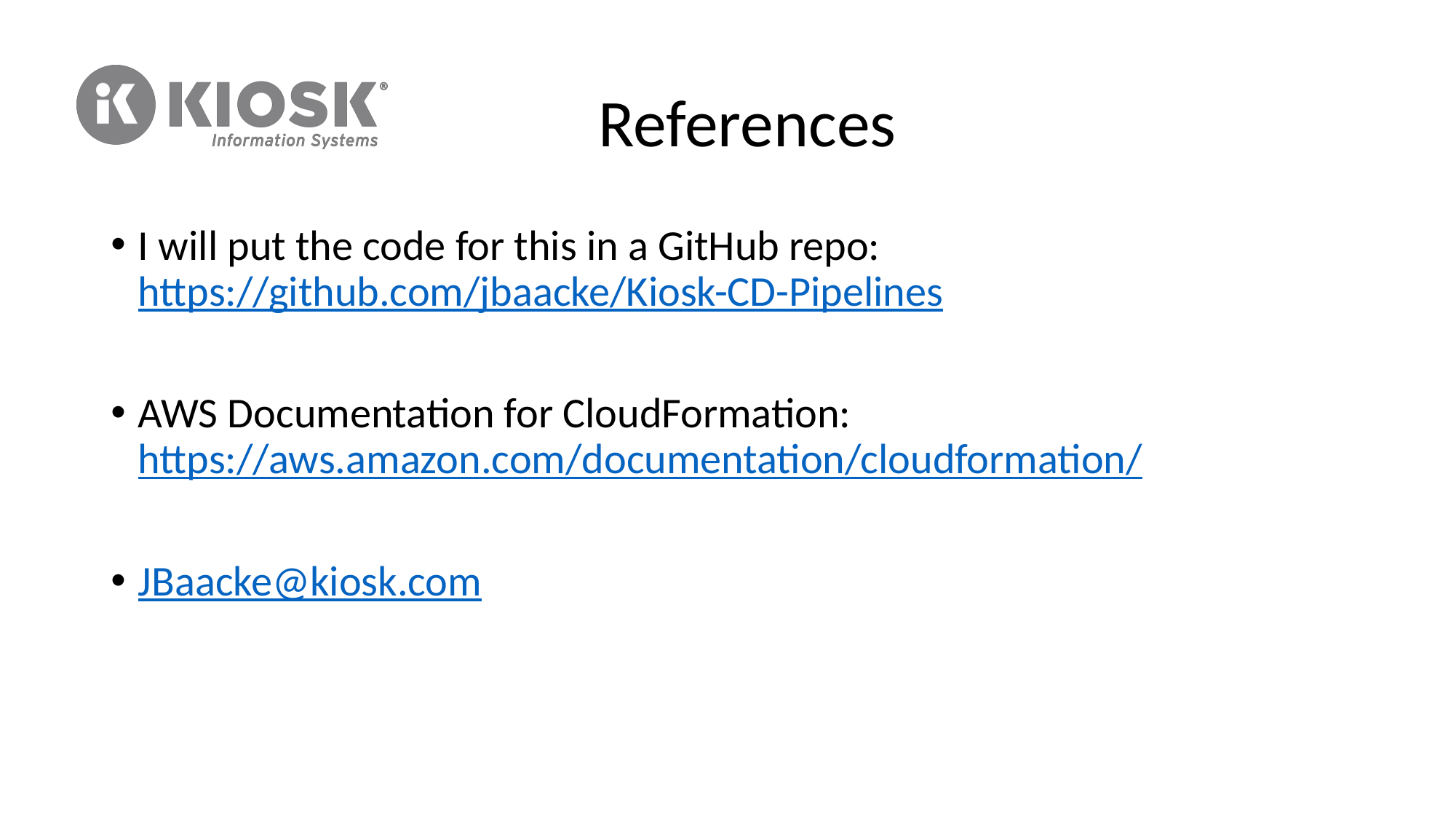

# References

I will put the code for this in a GitHub repo: https://github.com/jbaacke/Kiosk-CD-Pipelines

AWS Documentation for CloudFormation: https://aws.amazon.com/documentation/cloudformation/

JBaacke@kiosk.com